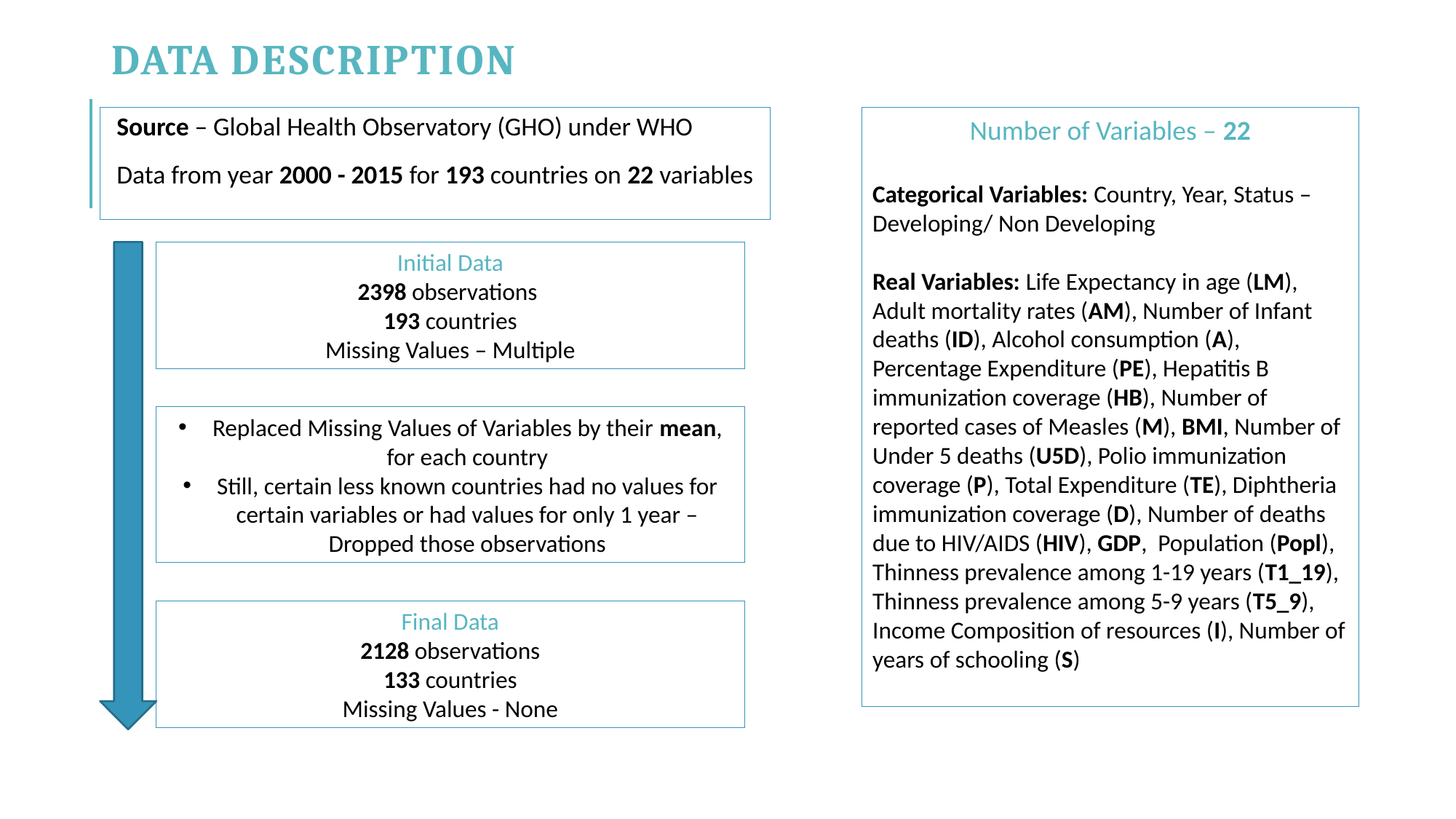

DATA DESCRIPTION
Source – Global Health Observatory (GHO) under WHO
Data from year 2000 - 2015 for 193 countries on 22 variables

Number of Variables – 22

Categorical Variables: Country, Year, Status – Developing/ Non Developing

Real Variables: Life Expectancy in age (LM), Adult mortality rates (AM), Number of Infant deaths (ID), Alcohol consumption (A), Percentage Expenditure (PE), Hepatitis B immunization coverage (HB), Number of reported cases of Measles (M), BMI, Number of Under 5 deaths (U5D), Polio immunization coverage (P), Total Expenditure (TE), Diphtheria immunization coverage (D), Number of deaths due to HIV/AIDS (HIV), GDP,  Population (Popl), Thinness prevalence among 1-19 years (T1_19), Thinness prevalence among 5-9 years (T5_9), Income Composition of resources (I), Number of years of schooling (S)

Initial Data
2398 observations
193 countries
Missing Values – Multiple
Replaced Missing Values of Variables by their mean, for each country
Still, certain less known countries had no values for certain variables or had values for only 1 year – Dropped those observations
Final Data
2128 observations
133 countries
Missing Values - None